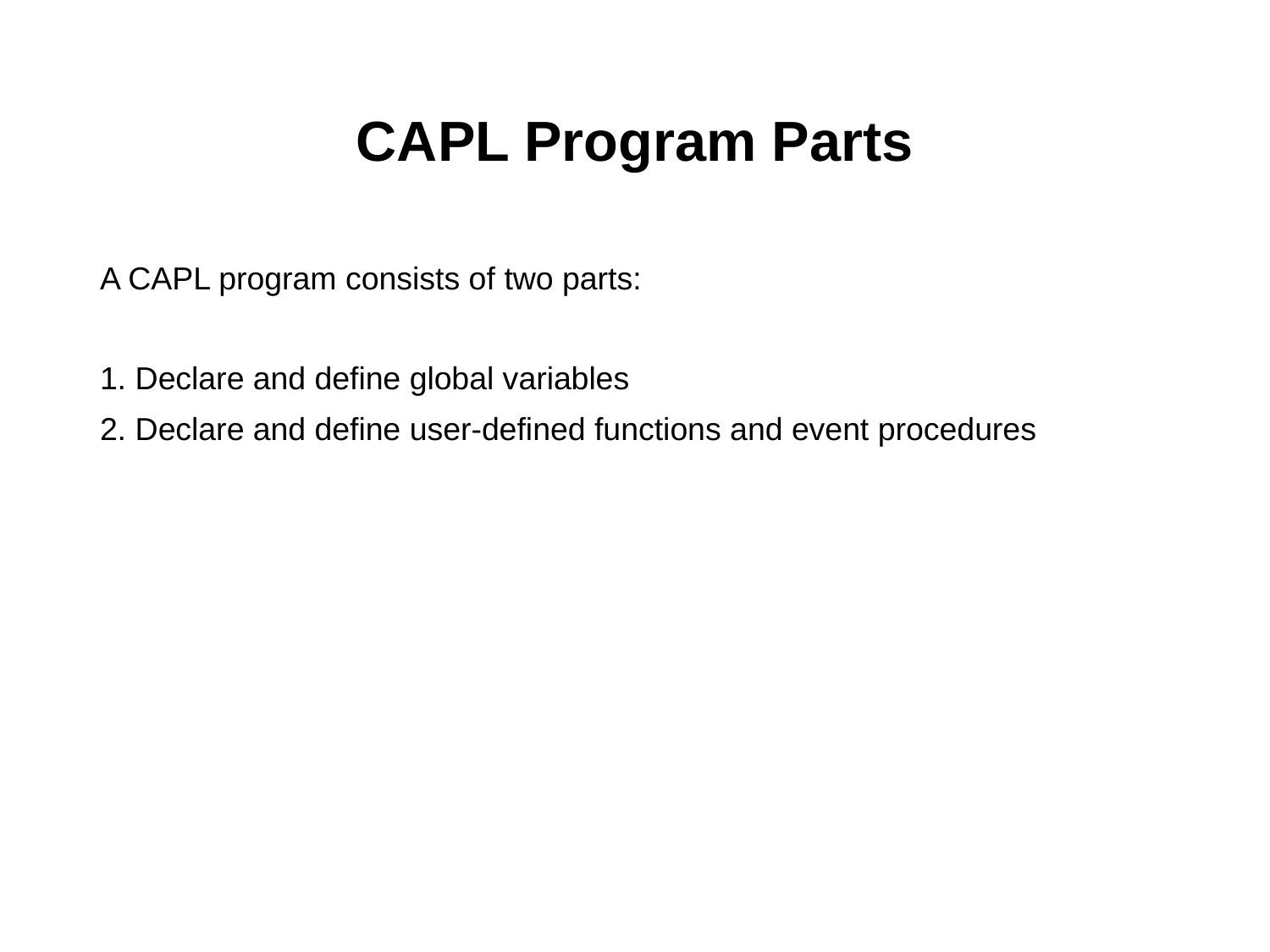

# CAPL Program Parts
A CAPL program consists of two parts:

1. Declare and define global variables
2. Declare and define user-defined functions and event procedures